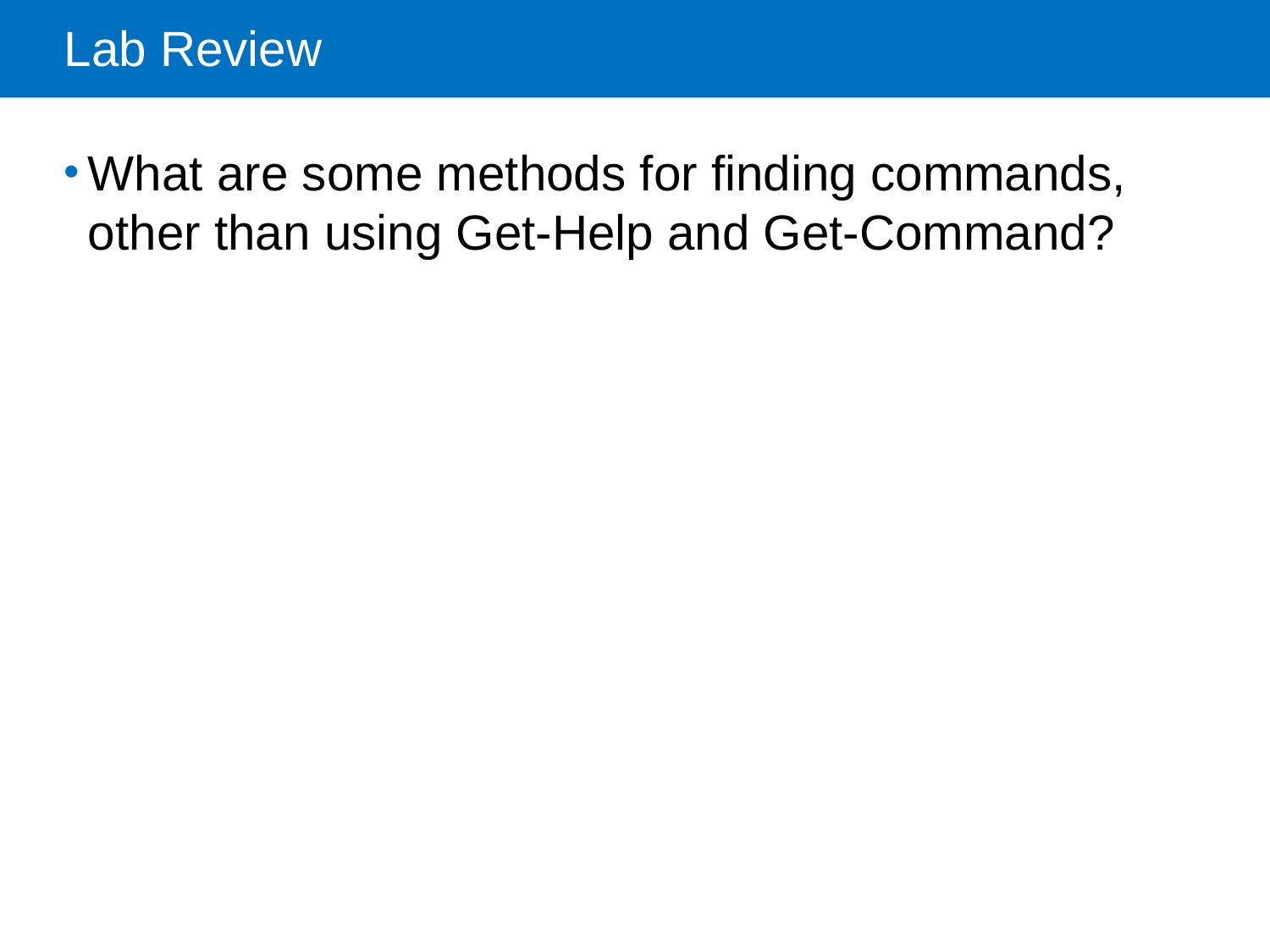

# Lab Review
What are some methods for finding commands, other than using Get-Help and Get-Command?